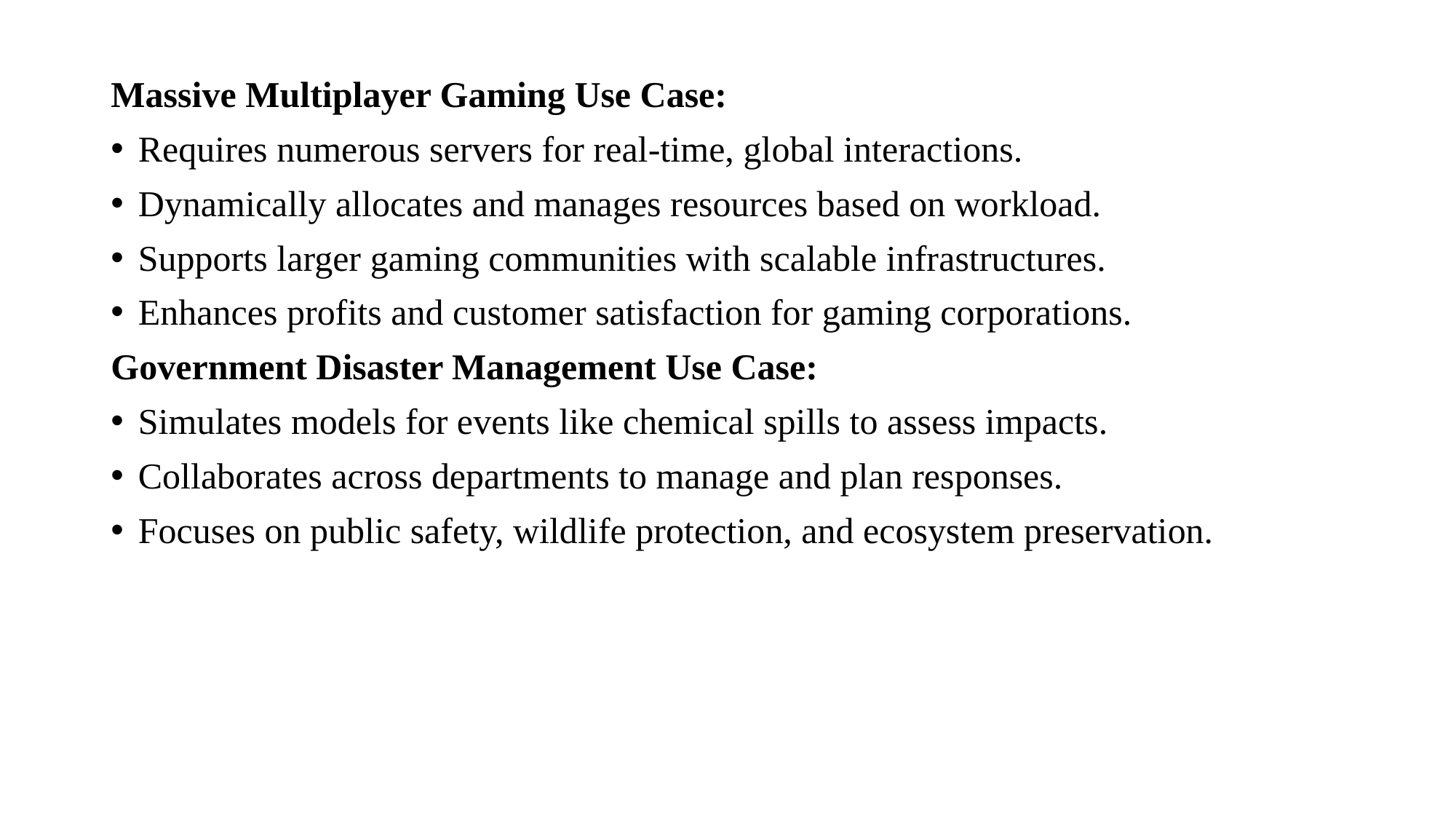

Massive Multiplayer Gaming Use Case:
Requires numerous servers for real-time, global interactions.
Dynamically allocates and manages resources based on workload.
Supports larger gaming communities with scalable infrastructures.
Enhances profits and customer satisfaction for gaming corporations.
Government Disaster Management Use Case:
Simulates models for events like chemical spills to assess impacts.
Collaborates across departments to manage and plan responses.
Focuses on public safety, wildlife protection, and ecosystem preservation.